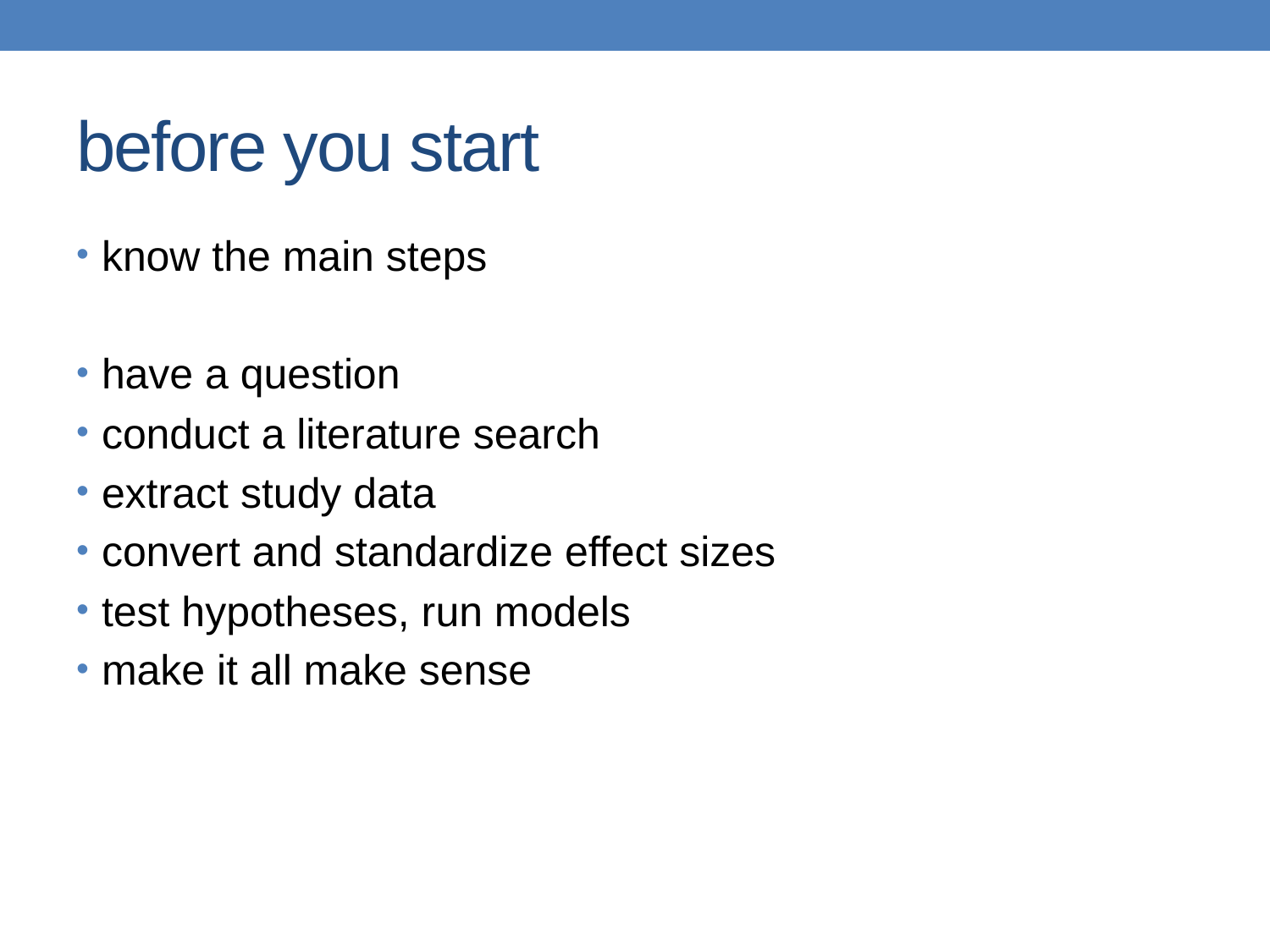

# before you start
know the main steps

have a question
conduct a literature search
extract study data
convert and standardize effect sizes
test hypotheses, run models
make it all make sense